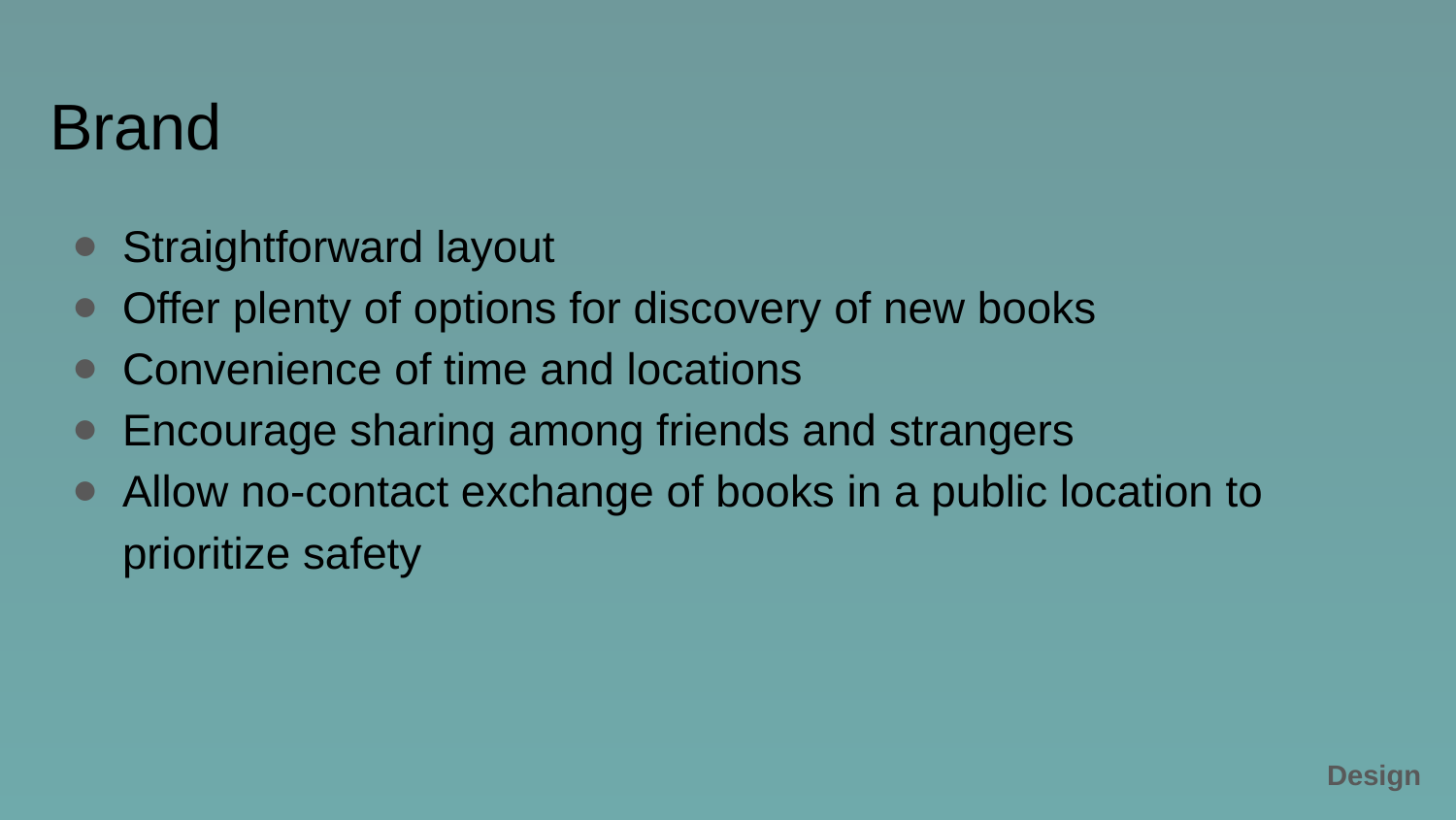

# Brand
Straightforward layout
Offer plenty of options for discovery of new books
Convenience of time and locations
Encourage sharing among friends and strangers
Allow no-contact exchange of books in a public location to prioritize safety
Design